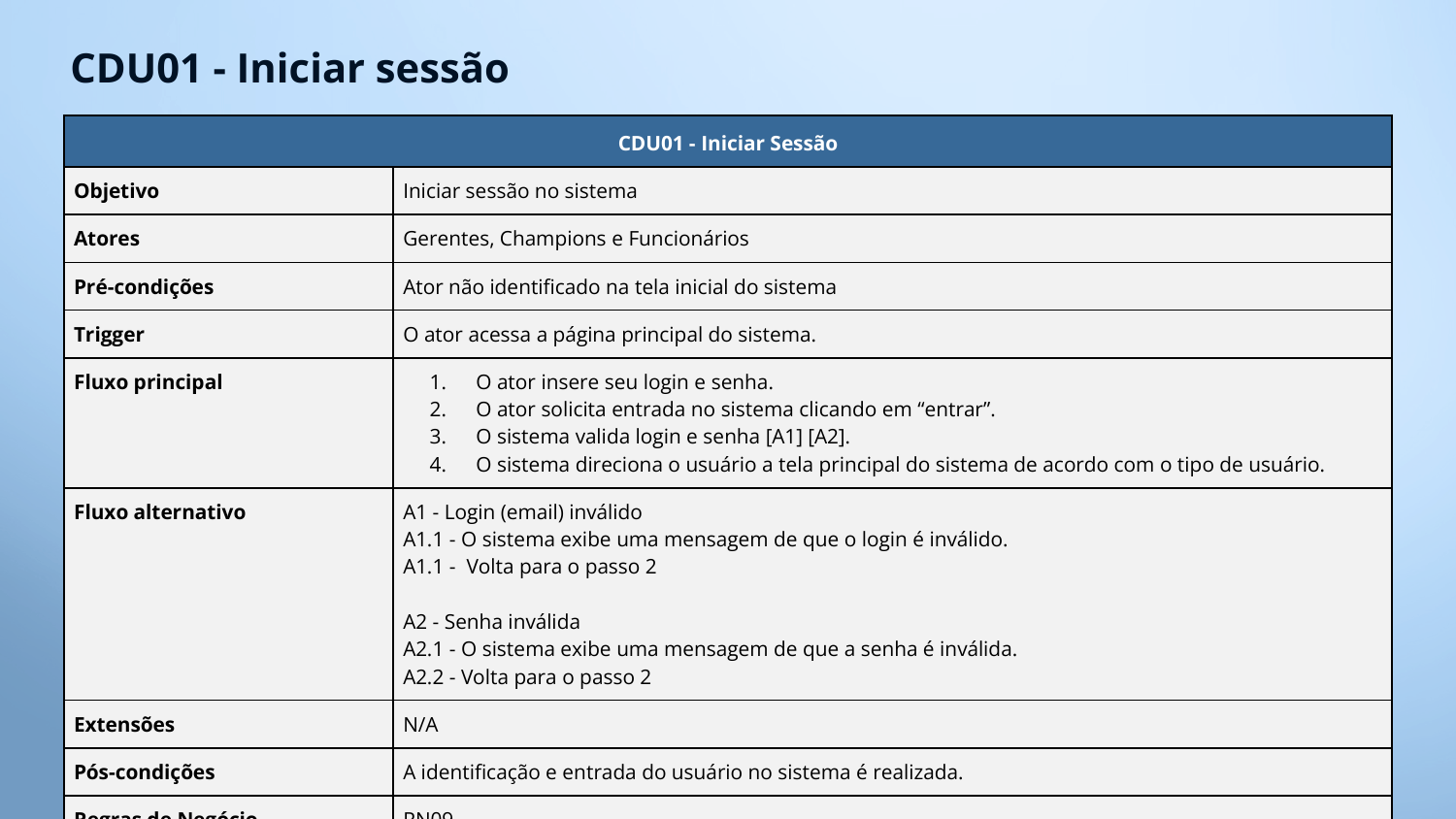

CDU01 - Iniciar sessão
| CDU01 - Iniciar Sessão |  |
| --- | --- |
| Objetivo | Iniciar sessão no sistema |
| Atores | Gerentes, Champions e Funcionários |
| Pré-condições | Ator não identificado na tela inicial do sistema |
| Trigger | O ator acessa a página principal do sistema. |
| Fluxo principal | O ator insere seu login e senha. O ator solicita entrada no sistema clicando em “entrar”. O sistema valida login e senha [A1] [A2]. O sistema direciona o usuário a tela principal do sistema de acordo com o tipo de usuário. |
| Fluxo alternativo | A1 - Login (email) inválido A1.1 - O sistema exibe uma mensagem de que o login é inválido. A1.1 - Volta para o passo 2 A2 - Senha inválida A2.1 - O sistema exibe uma mensagem de que a senha é inválida. A2.2 - Volta para o passo 2 |
| Extensões | N/A |
| Pós-condições | A identificação e entrada do usuário no sistema é realizada. |
| Regras de Negócio | RN09 |